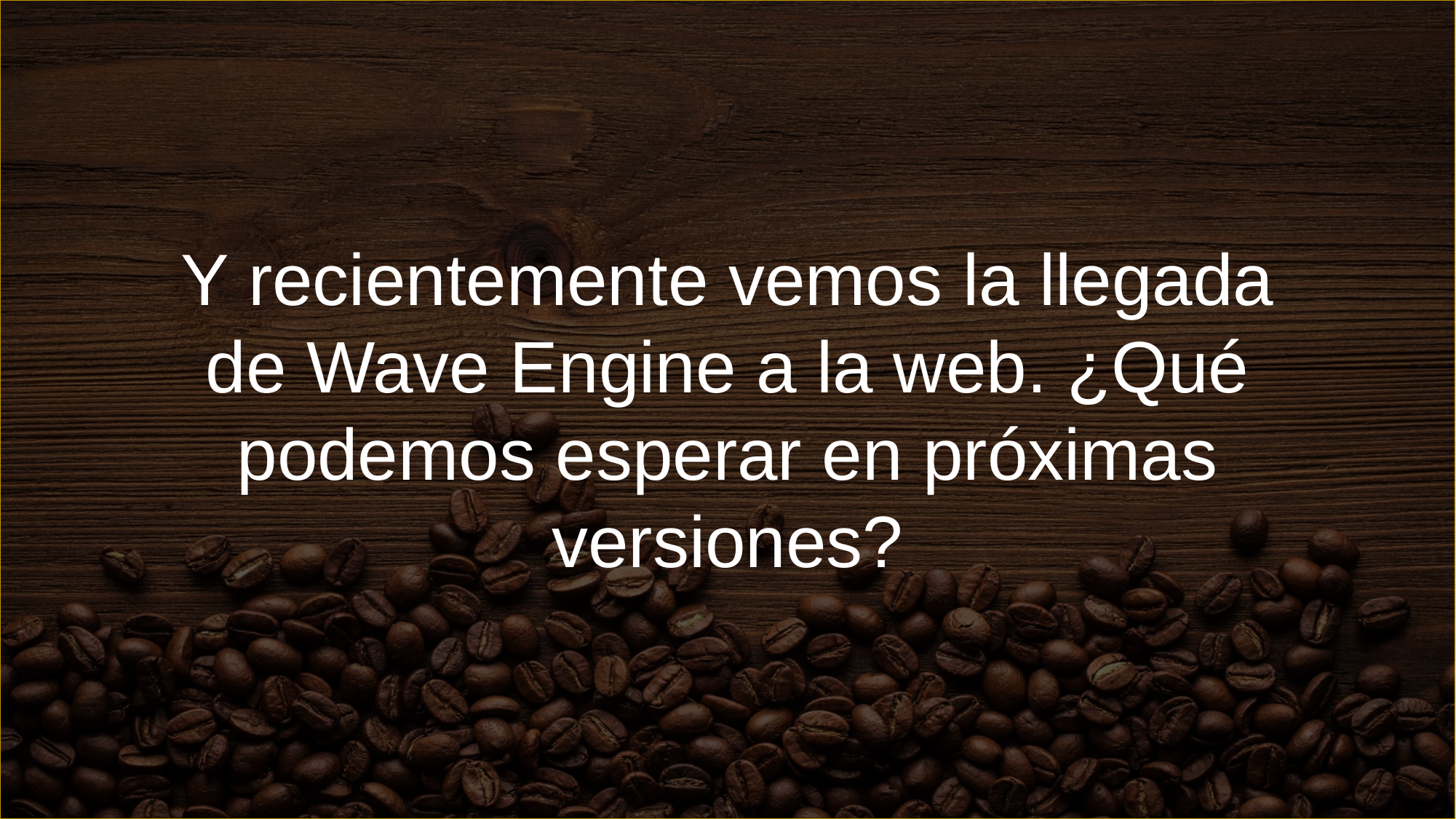

Y recientemente vemos la llegada de Wave Engine a la web. ¿Qué podemos esperar en próximas versiones?